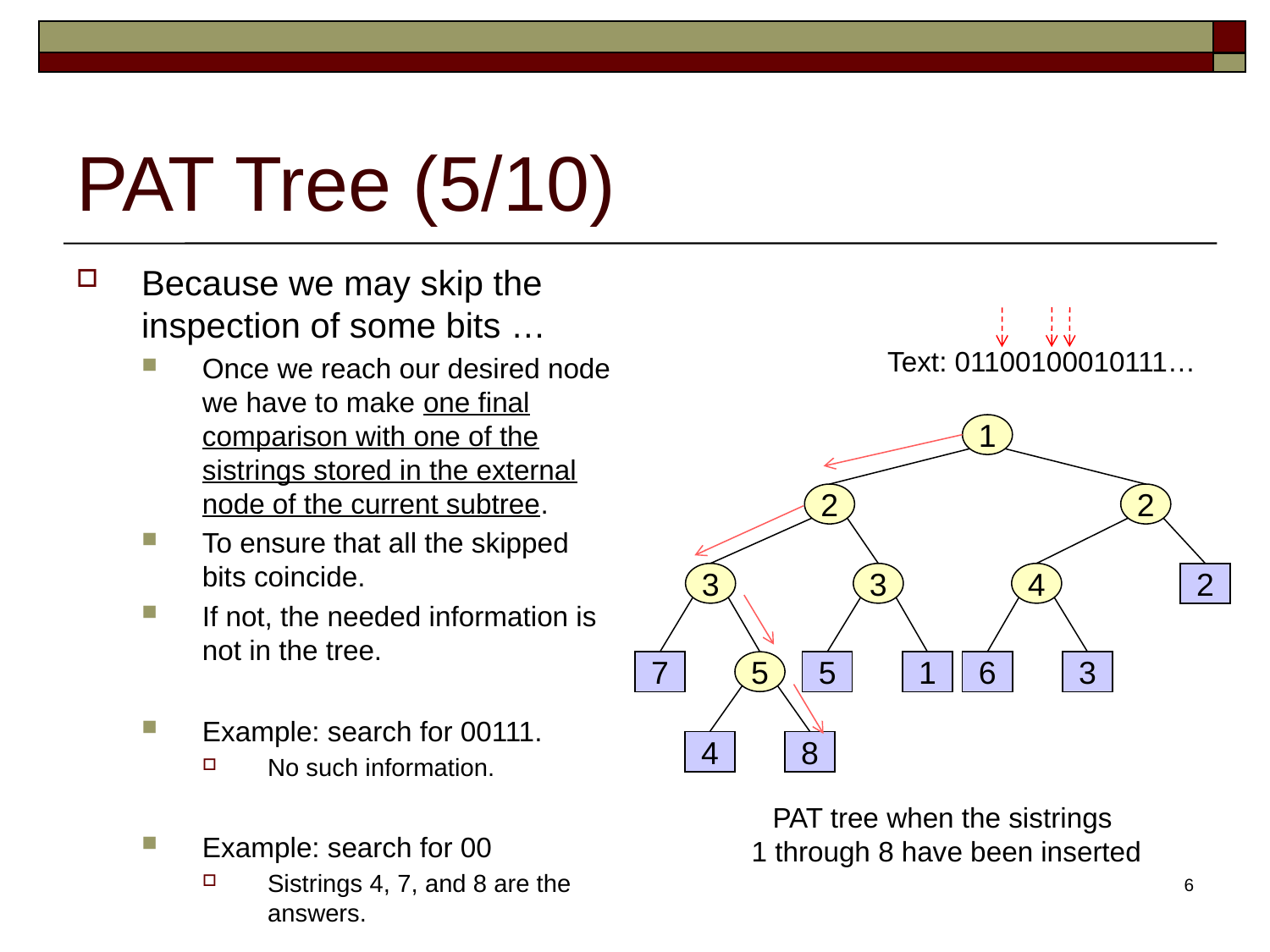

# PAT Tree (5/10)
Because we may skip the inspection of some bits …
Once we reach our desired node we have to make one final comparison with one of the sistrings stored in the external node of the current subtree.
To ensure that all the skipped bits coincide.
If not, the needed information is not in the tree.

Example: search for 00111.
No such information.

Example: search for 00
Sistrings 4, 7, and 8 are the answers.
Text: 01100100010111…
1
2
2
3
3
4
2
7
5
5
1
6
3
4
8
PAT tree when the sistrings
1 through 8 have been inserted
6